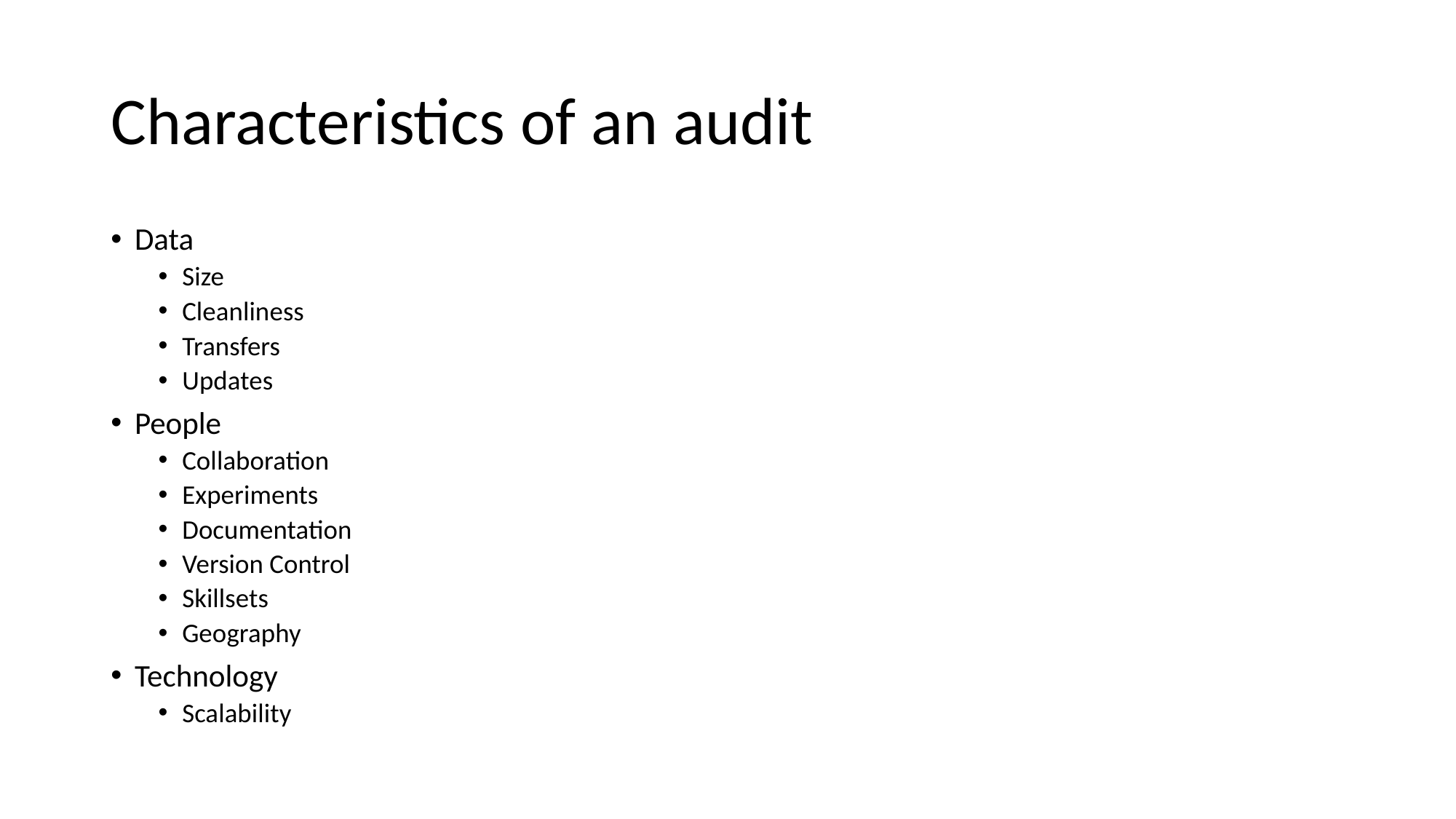

# Characteristics of an audit
Data
Size
Cleanliness
Transfers
Updates
People
Collaboration
Experiments
Documentation
Version Control
Skillsets
Geography
Technology
Scalability